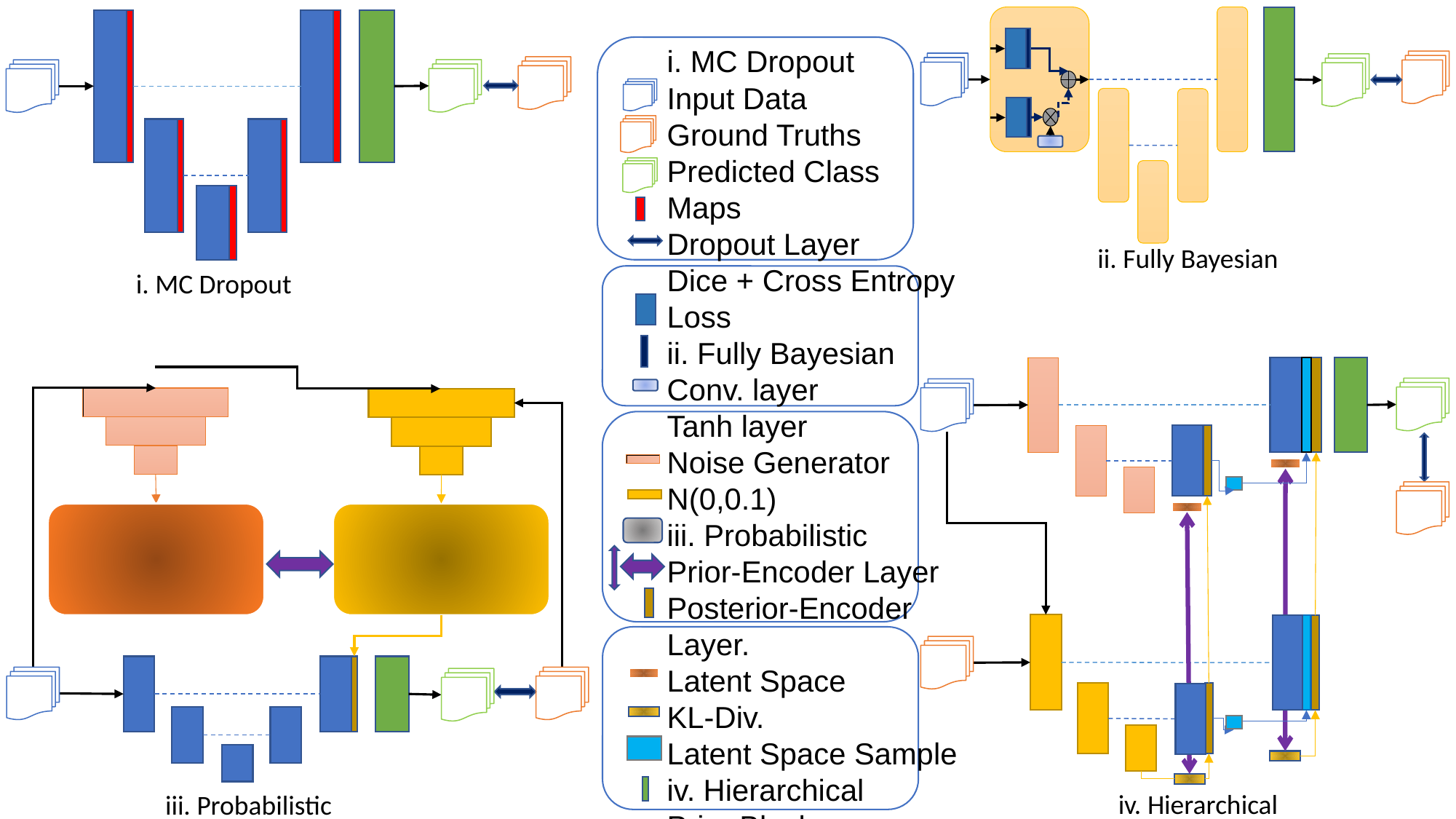

ii. Fully Bayesian

i. MC Dropout

i. MC Dropout
Input Data
Ground Truths
Predicted Class Maps
Dropout Layer
Dice + Cross Entropy Loss
ii. Fully Bayesian
Conv. layer
Tanh layer
Noise Generator N(0,0.1)
iii. Probabilistic
Prior-Encoder Layer
Posterior-Encoder Layer.
Latent Space
KL-Div.
Latent Space Sample
iv. Hierarchical
Prior Block
Posterior Block
N x Res-Block
Classification layer

iv. Hierarchical

iii. Probabilistic